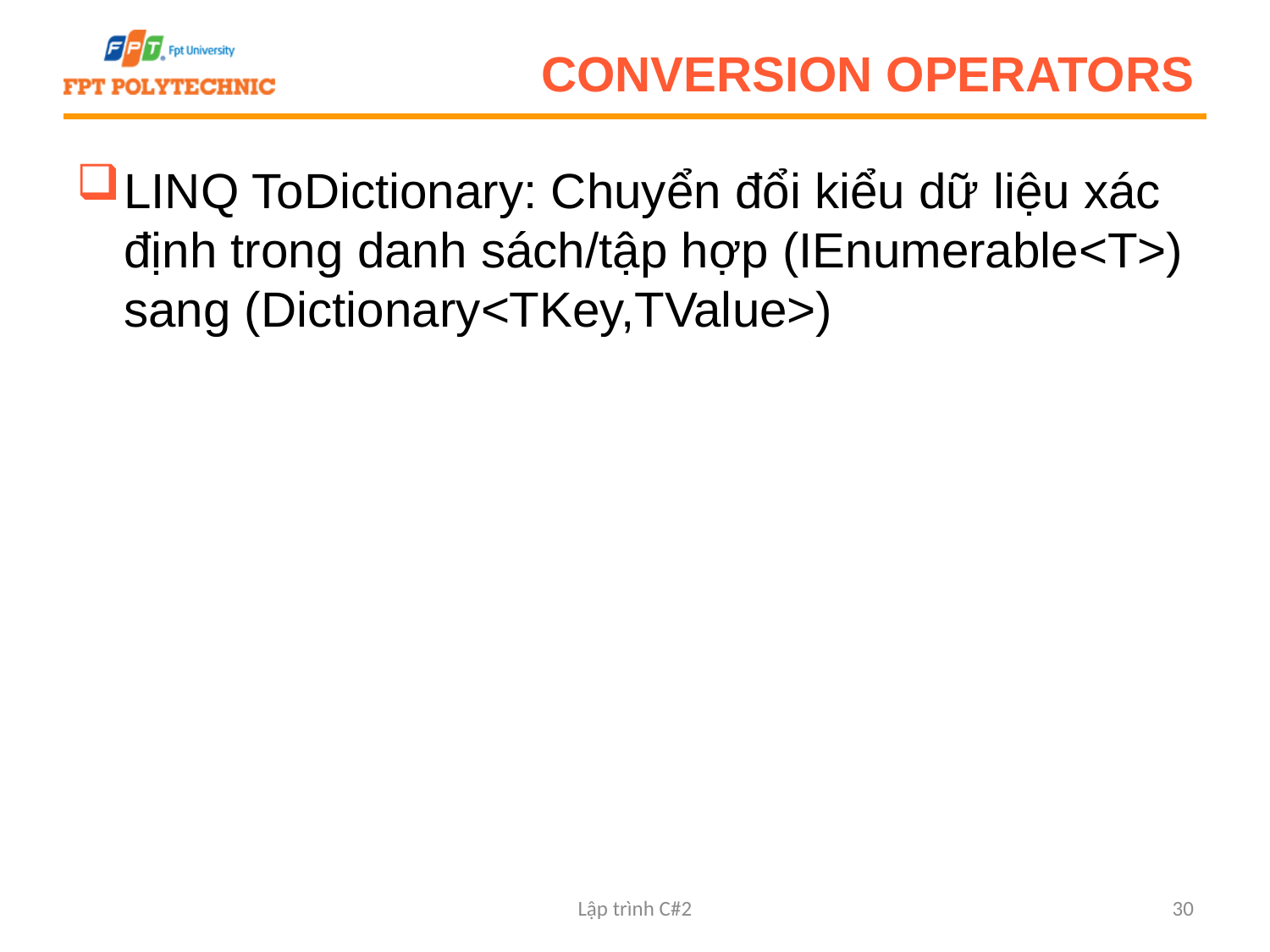

# Conversion Operators
LINQ ToDictionary: Chuyển đổi kiểu dữ liệu xác định trong danh sách/tập hợp (IEnumerable<T>) sang (Dictionary<TKey,TValue>)
Lập trình C#2
30